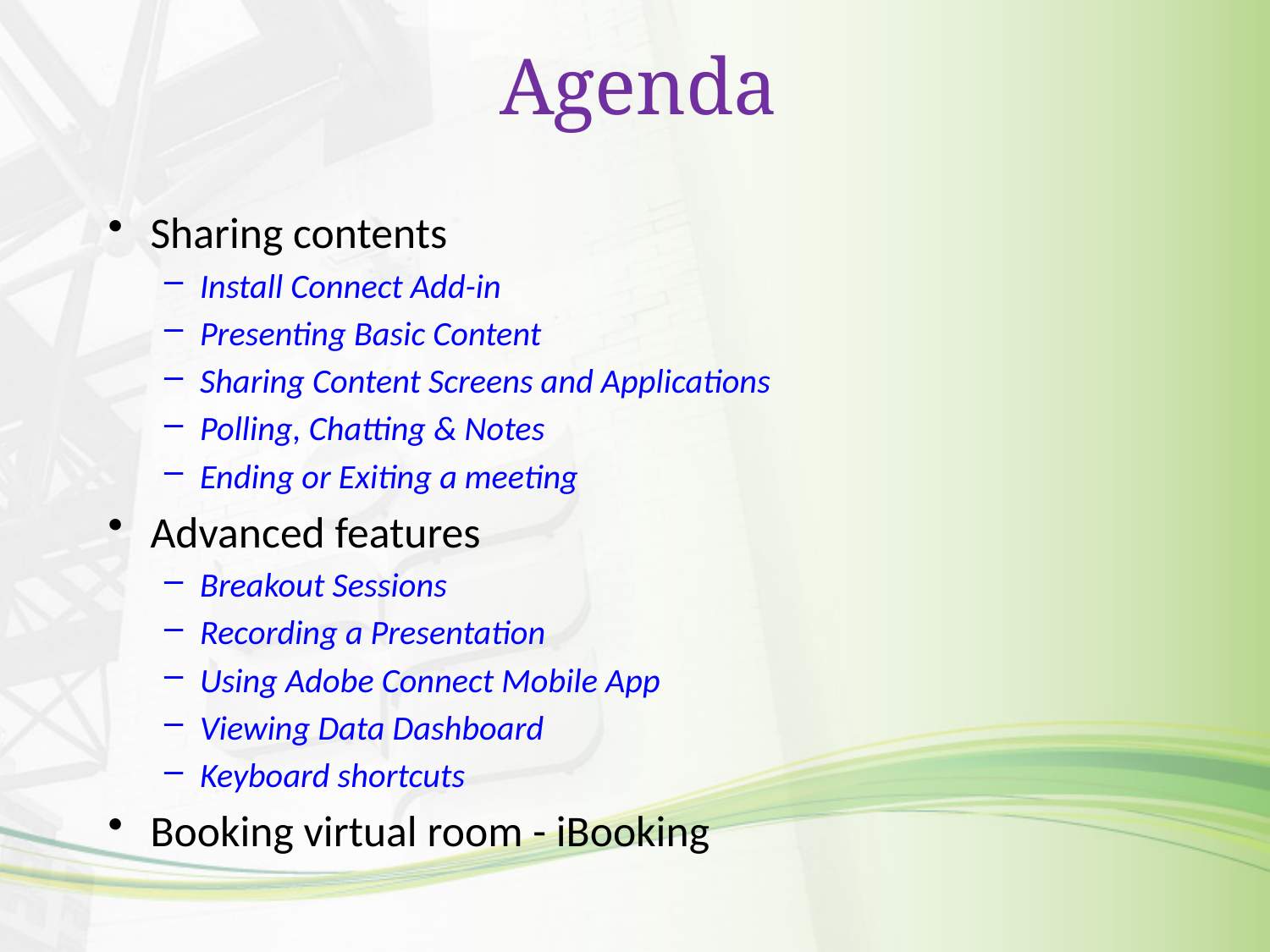

# Agenda
Sharing contents
Install Connect Add-in
Presenting Basic Content
Sharing Content Screens and Applications
Polling, Chatting & Notes
Ending or Exiting a meeting
Advanced features
Breakout Sessions
Recording a Presentation
Using Adobe Connect Mobile App
Viewing Data Dashboard
Keyboard shortcuts
Booking virtual room - iBooking